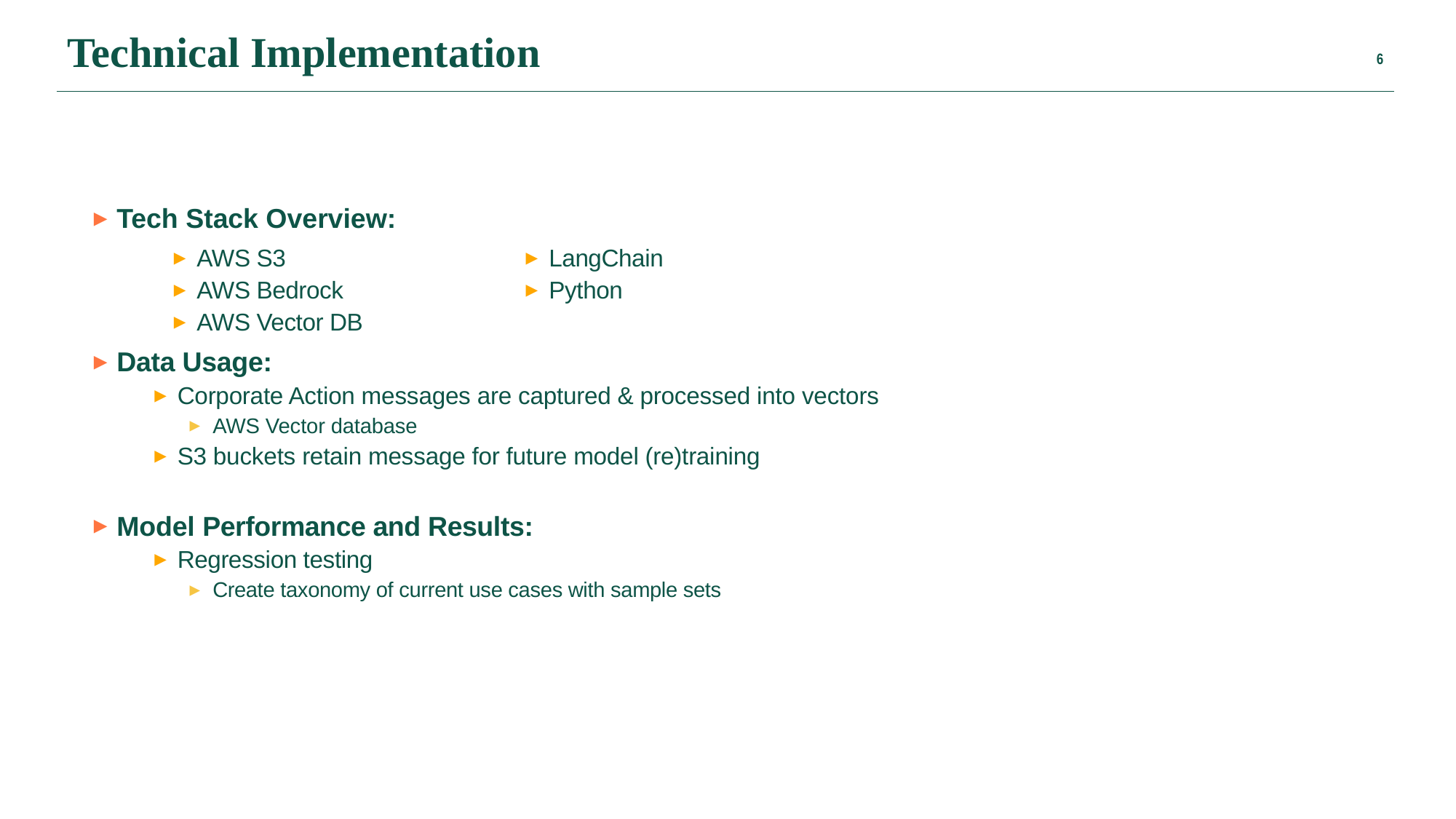

Technical Implementation
Tech Stack Overview:

Data Usage:
Corporate Action messages are captured & processed into vectors
AWS Vector database
S3 buckets retain message for future model (re)training

Model Performance and Results:
Regression testing
Create taxonomy of current use cases with sample sets

AWS S3
AWS Bedrock
AWS Vector DB
LangChain
Python